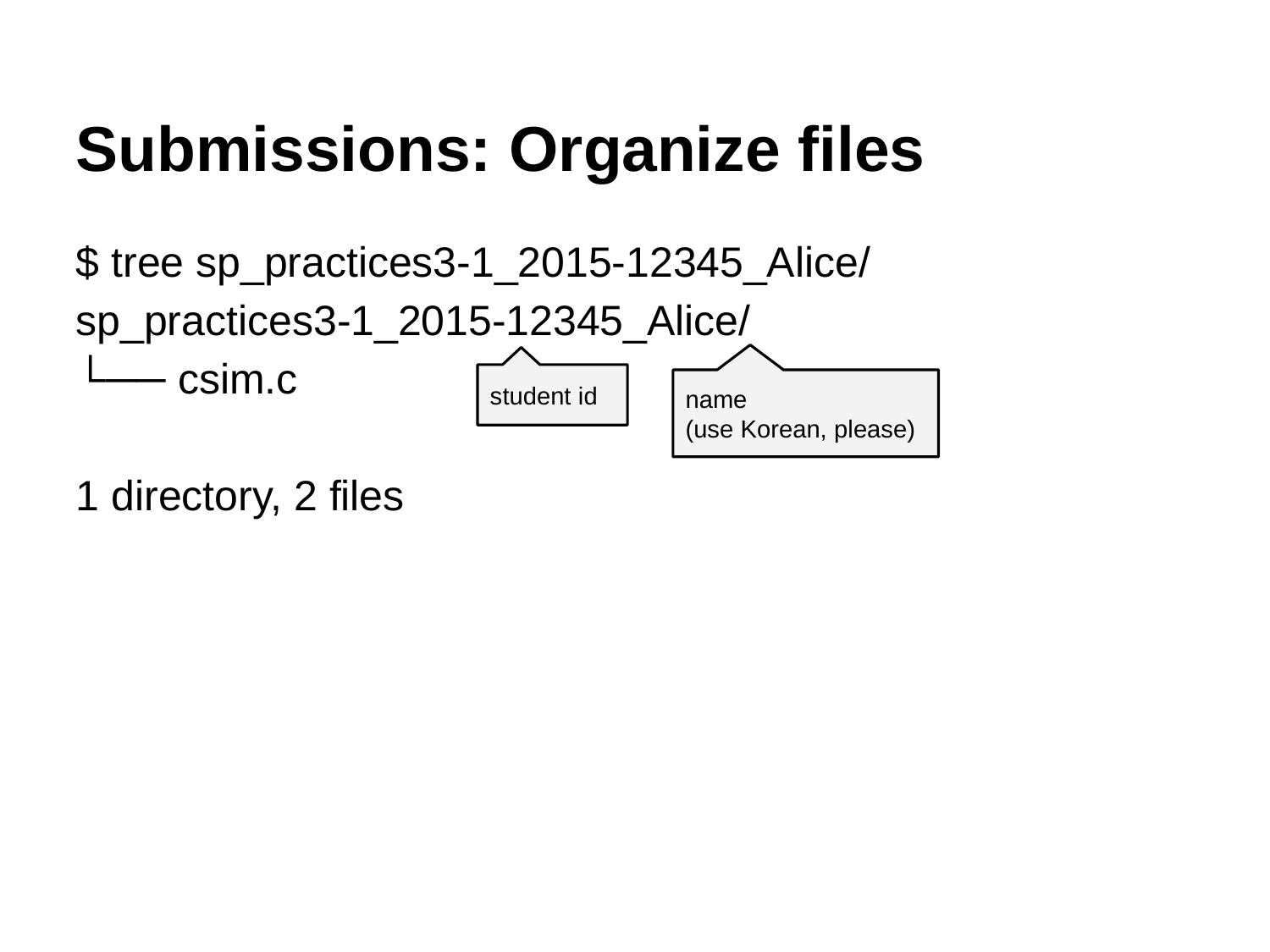

Submissions: Organize files
$ tree sp_practices3-1_2015-12345_Alice/
sp_practices3-1_2015-12345_Alice/
└── csim.c

1 directory, 2 files
student id
name
(use Korean, please)